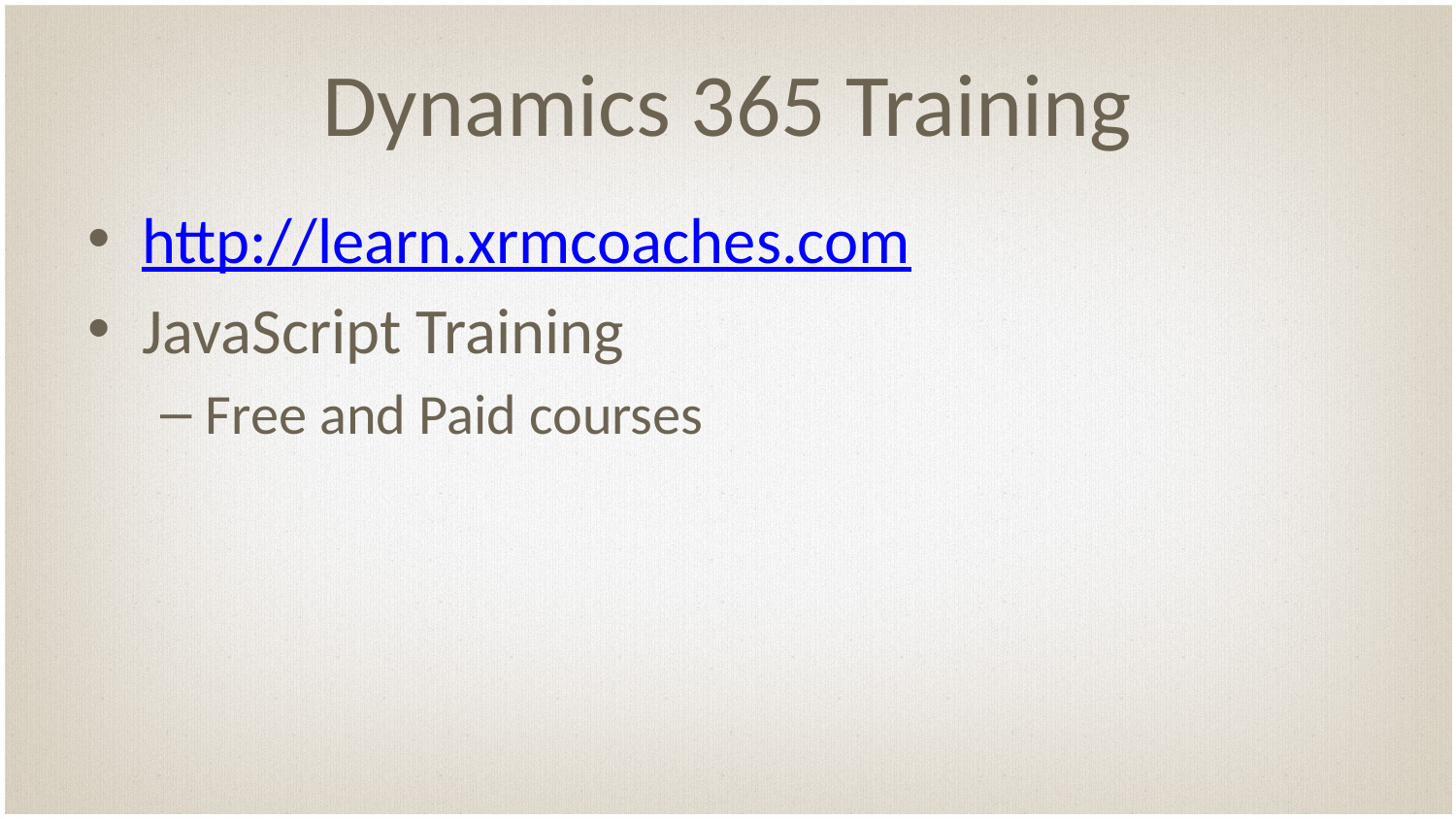

# Dynamics 365 Training
http://learn.xrmcoaches.com
JavaScript Training
Free and Paid courses